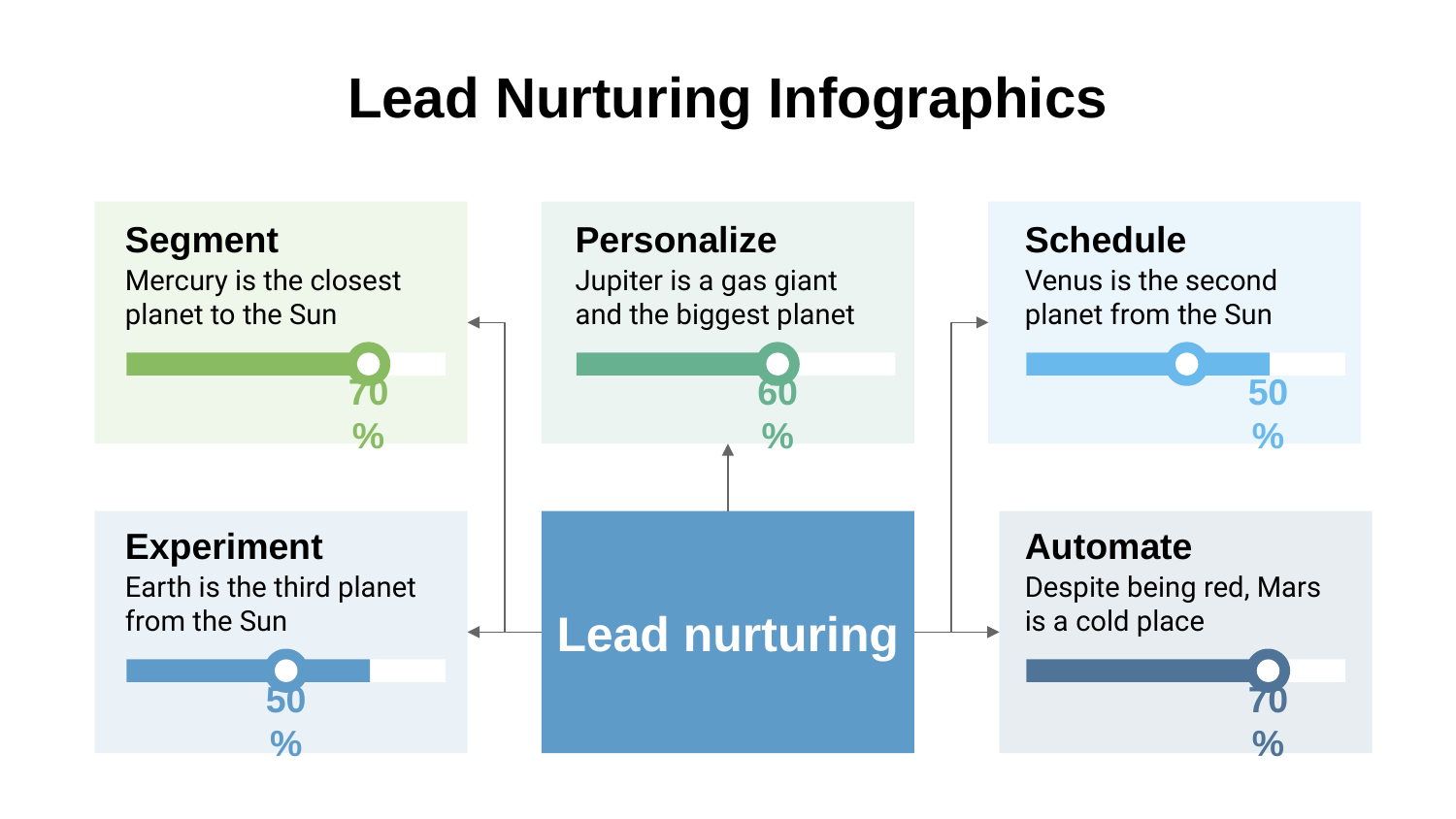

# Lead Nurturing Infographics

Segment
Mercury is the closest planet to the Sun
70%
Personalize
Jupiter is a gas giant and the biggest planet
60%
Schedule
Venus is the second planet from the Sun
50%

Lead nurturing

Experiment
Earth is the third planet from the Sun
50%
Automate
Despite being red, Mars is a cold place
70%